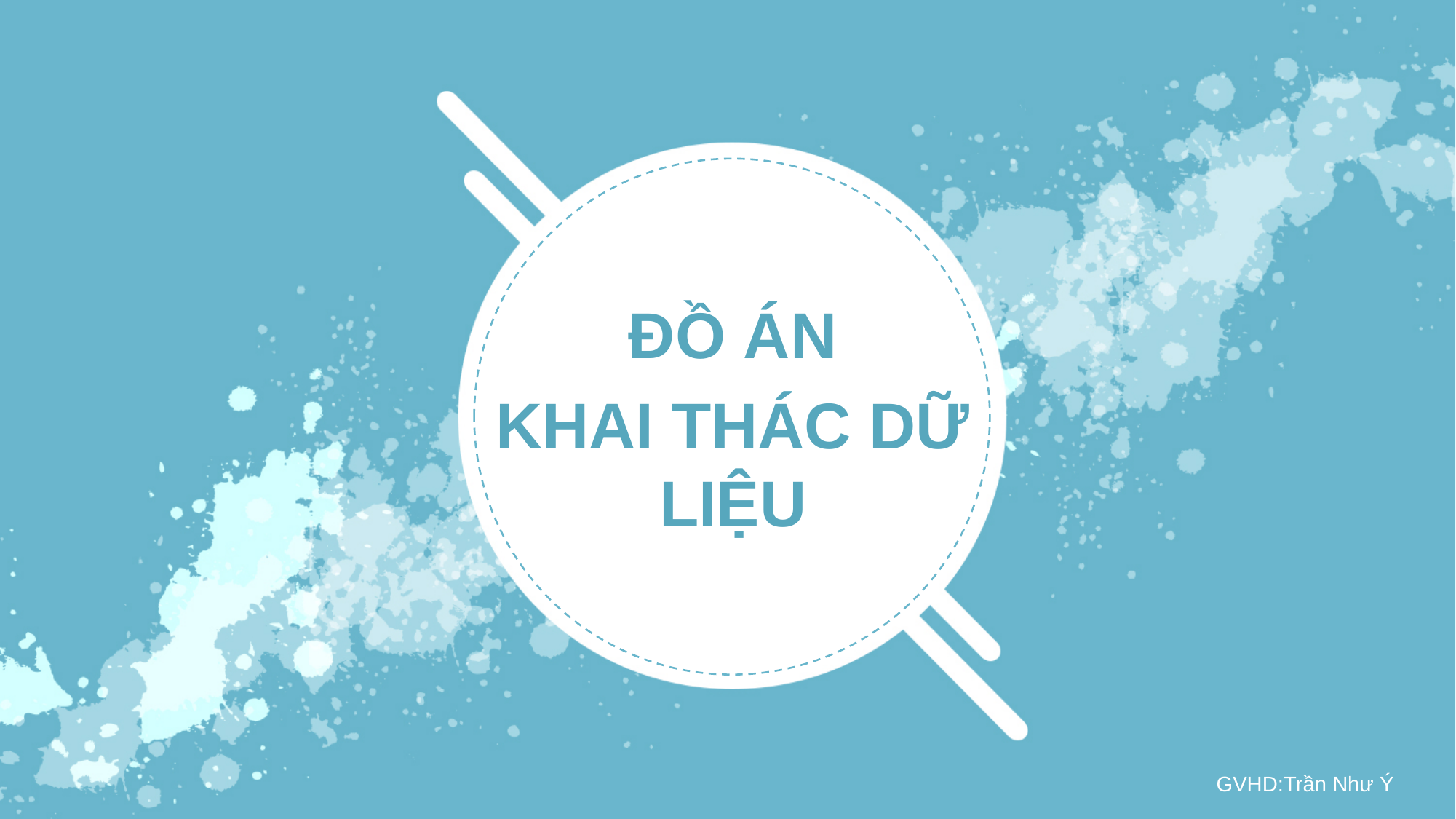

ĐỒ ÁN
KHAI THÁC DỮ LIỆU
GVHD:Trần Như Ý